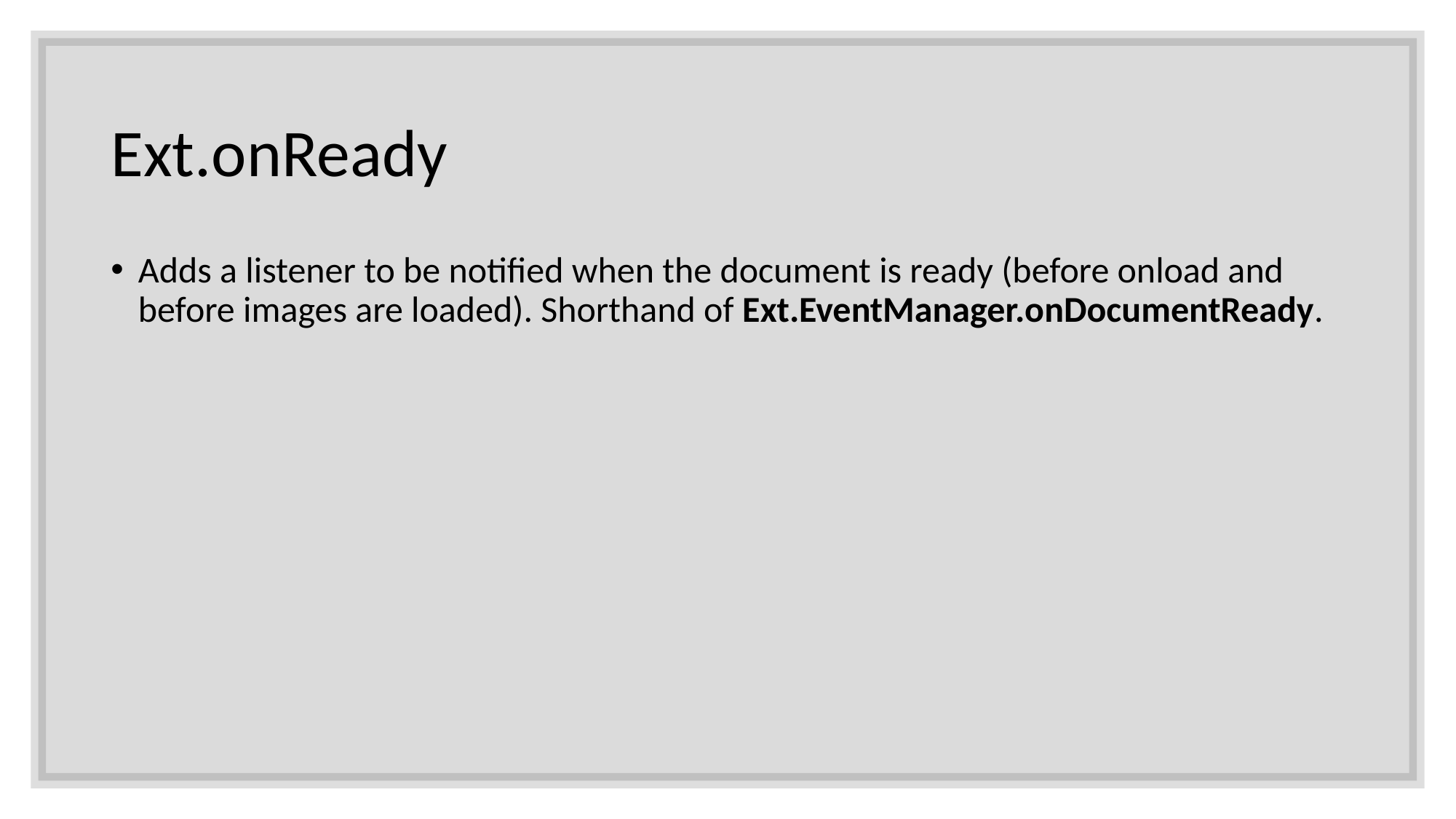

# Ext.onReady
Adds a listener to be notified when the document is ready (before onload and before images are loaded). Shorthand of Ext.EventManager.onDocumentReady.